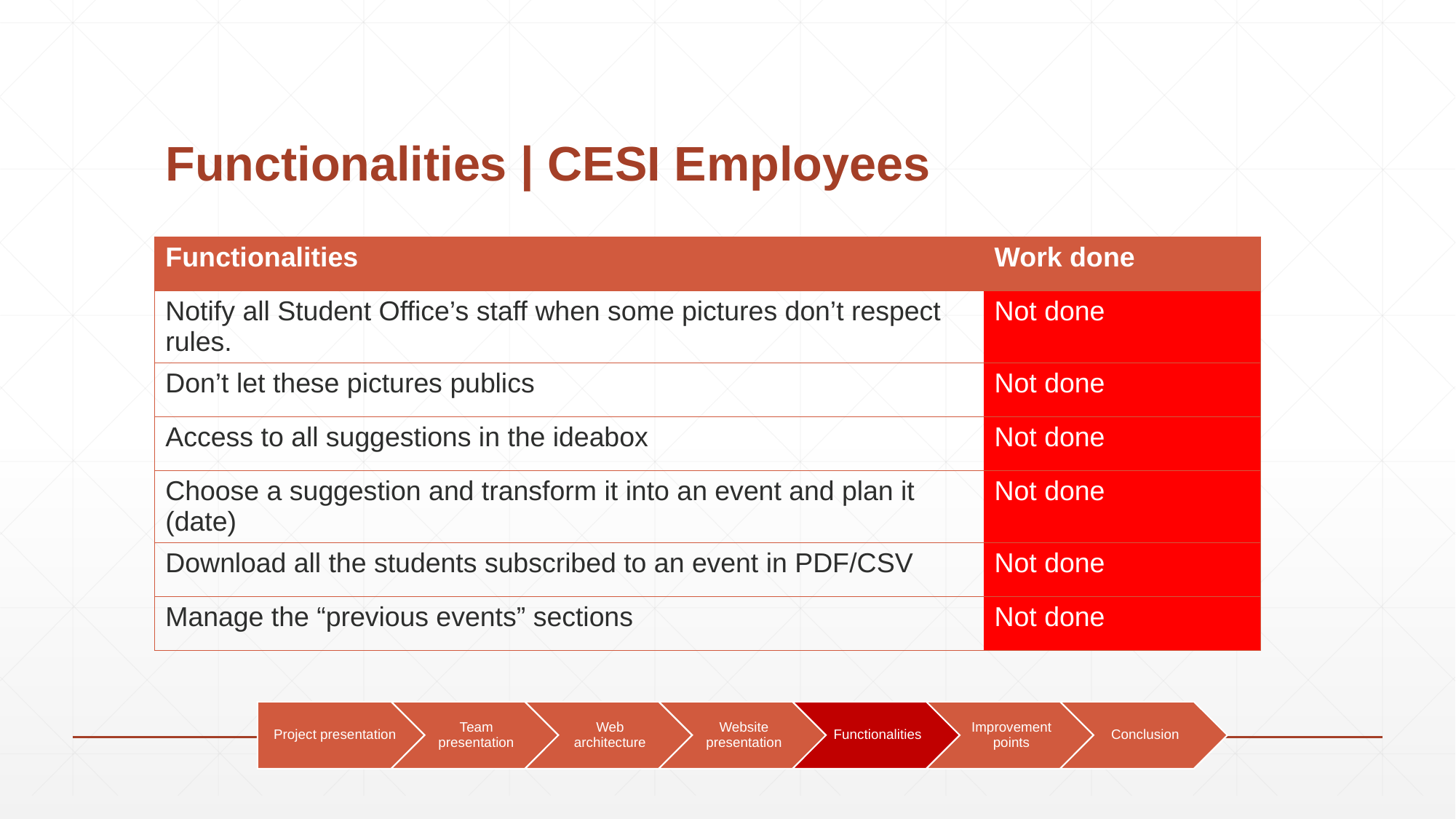

# Functionalities | CESI Employees
| Functionalities | Work done |
| --- | --- |
| Notify all Student Office’s staff when some pictures don’t respect rules. | Not done |
| Don’t let these pictures publics | Not done |
| Access to all suggestions in the ideabox | Not done |
| Choose a suggestion and transform it into an event and plan it (date) | Not done |
| Download all the students subscribed to an event in PDF/CSV | Not done |
| Manage the “previous events” sections | Not done |

Project presentation
Team presentation
Web architecture
Website presentation
Functionalities
Improvement points
Conclusion